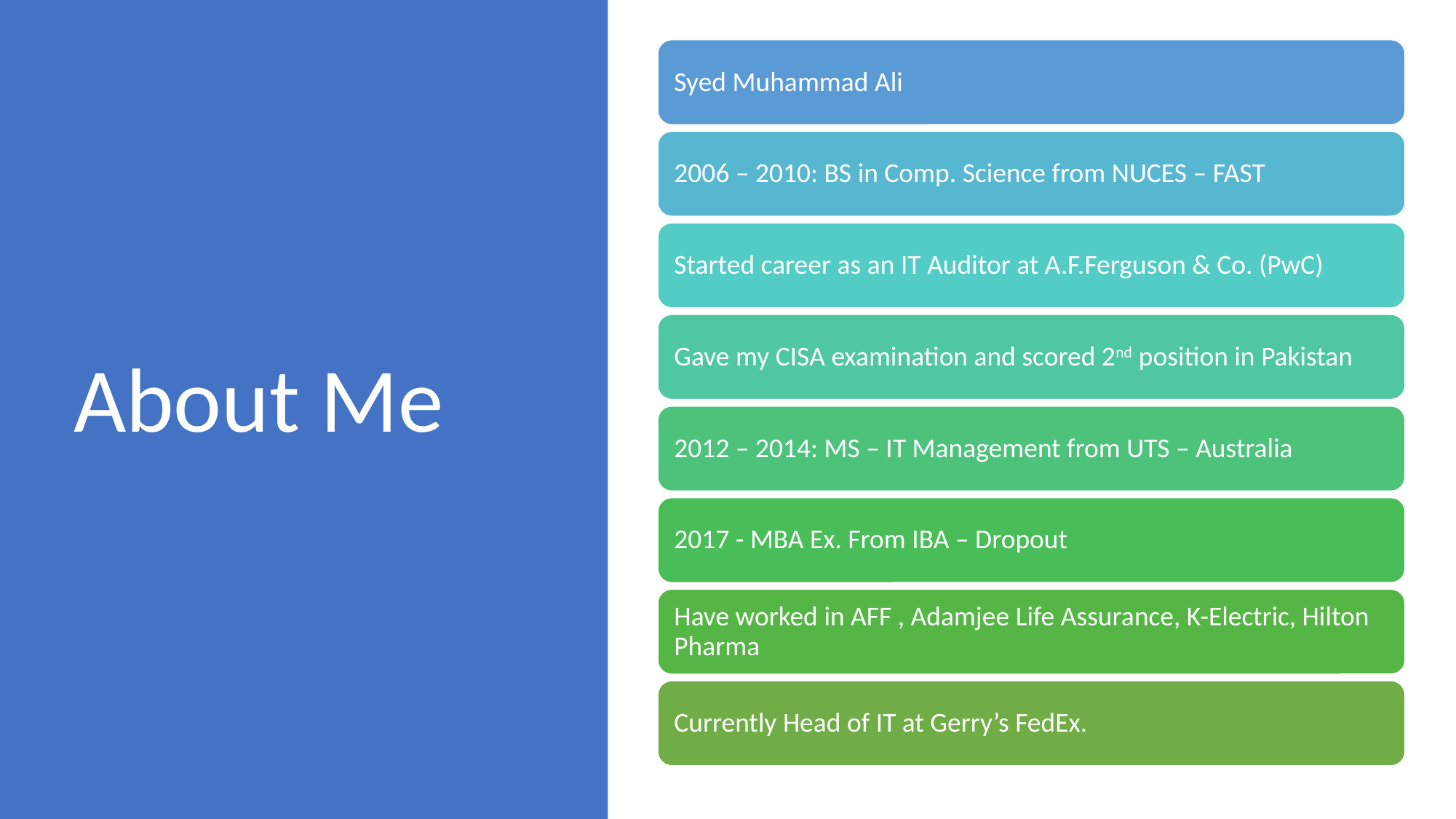

Syed Muhammad Ali
2006 – 2010: BS in Comp. Science from NUCES – FAST
Started career as an IT Auditor at A.F.Ferguson & Co. (PwC)
Gave my CISA examination and scored 2nd position in Pakistan
2012 – 2014: MS – IT Management from UTS – Australia
2017 - MBA Ex. From IBA – Dropout
Have worked in AFF , Adamjee Life Assurance, K-Electric, Hilton Pharma
Currently Head of IT at Gerry’s FedEx.
# About Me